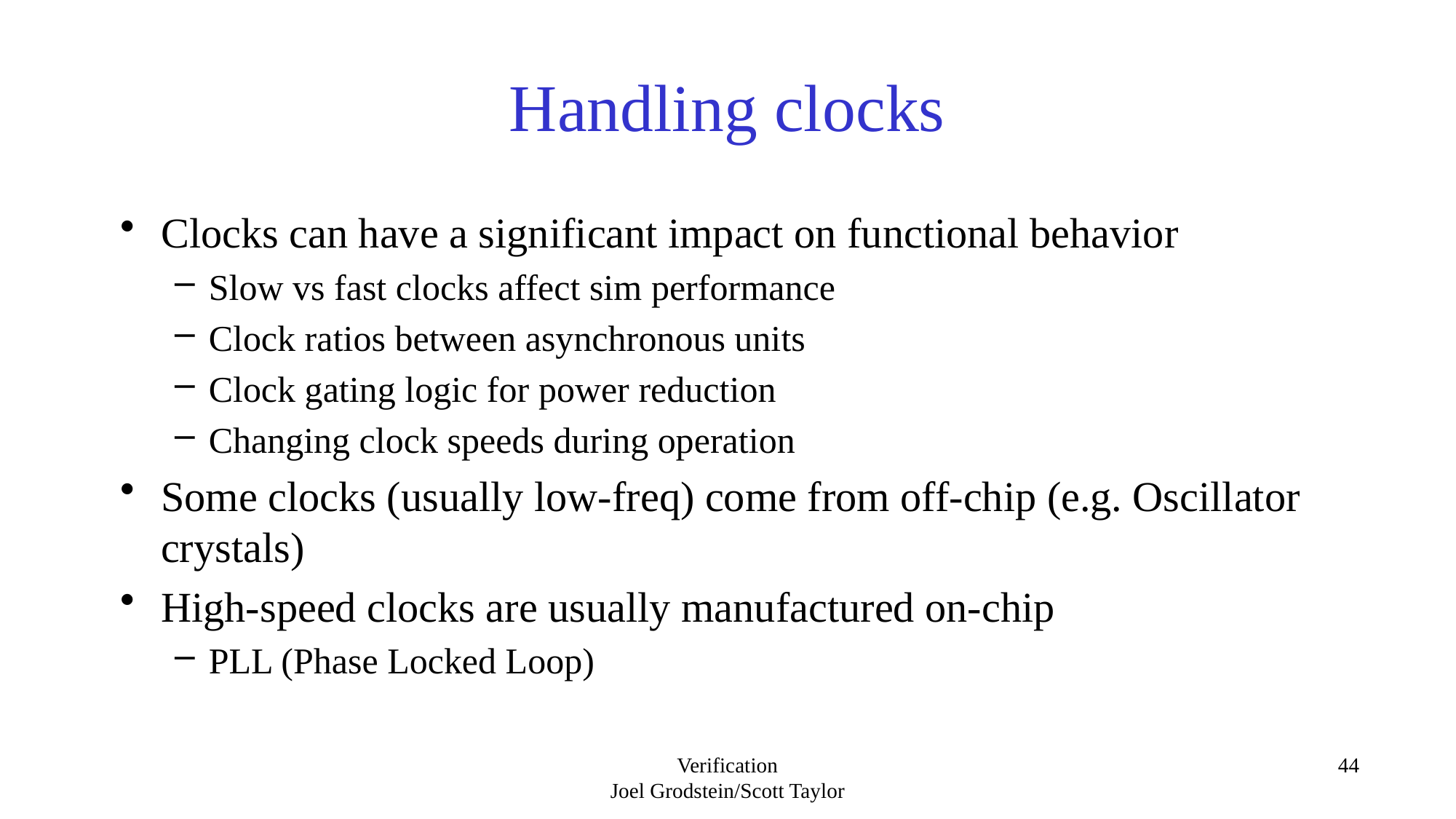

# Handling clocks
Clocks can have a significant impact on functional behavior
Slow vs fast clocks affect sim performance
Clock ratios between asynchronous units
Clock gating logic for power reduction
Changing clock speeds during operation
Some clocks (usually low-freq) come from off-chip (e.g. Oscillator crystals)
High-speed clocks are usually manufactured on-chip
PLL (Phase Locked Loop)
Verification
Joel Grodstein/Scott Taylor